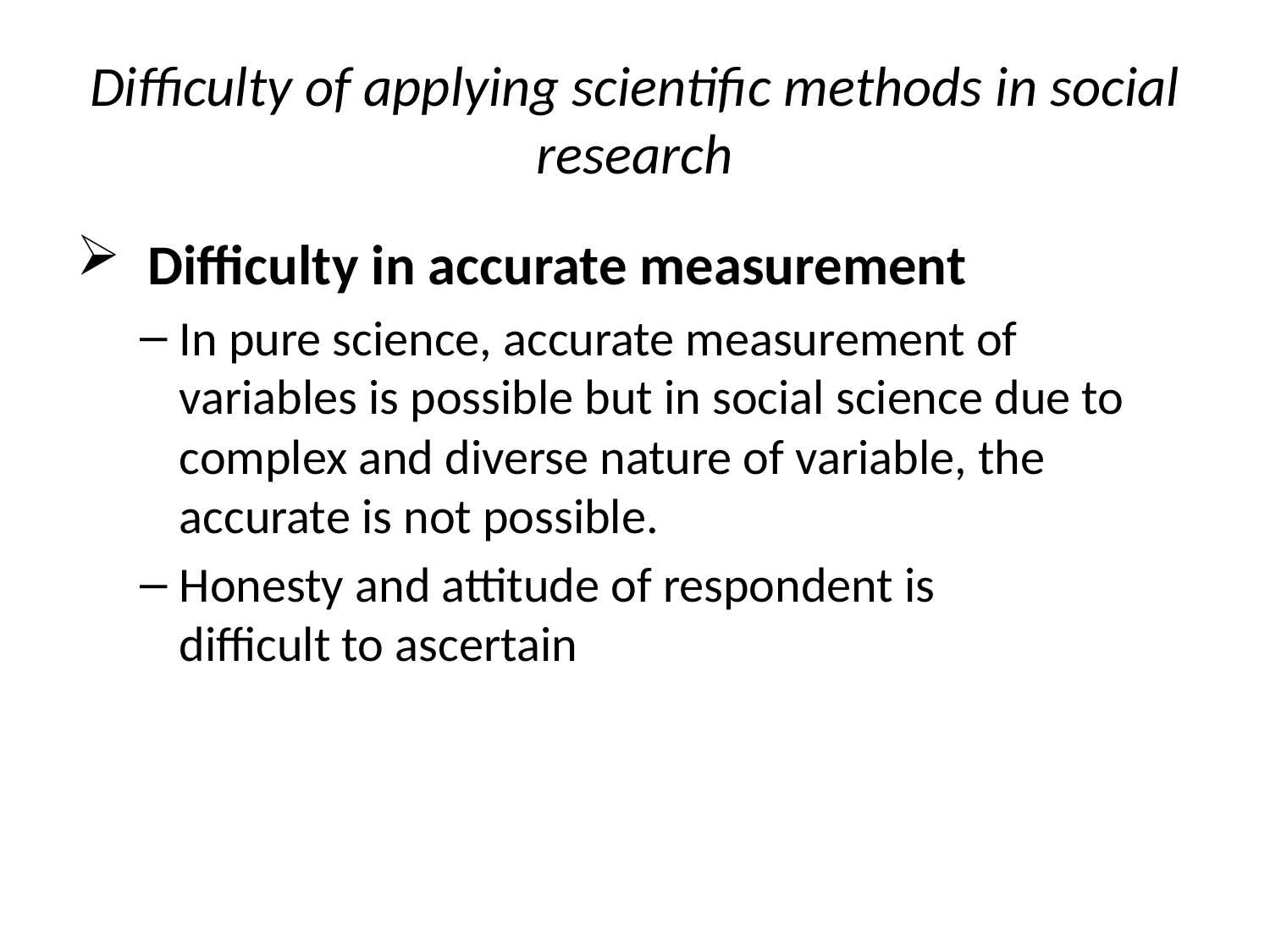

# Difficulty of applying scientific methods in social research
Difficulty in accurate measurement
In pure science, accurate measurement of variables is possible but in social science due to complex and diverse nature of variable, the accurate is not possible.
Honesty and attitude of respondent is 	difficult to ascertain